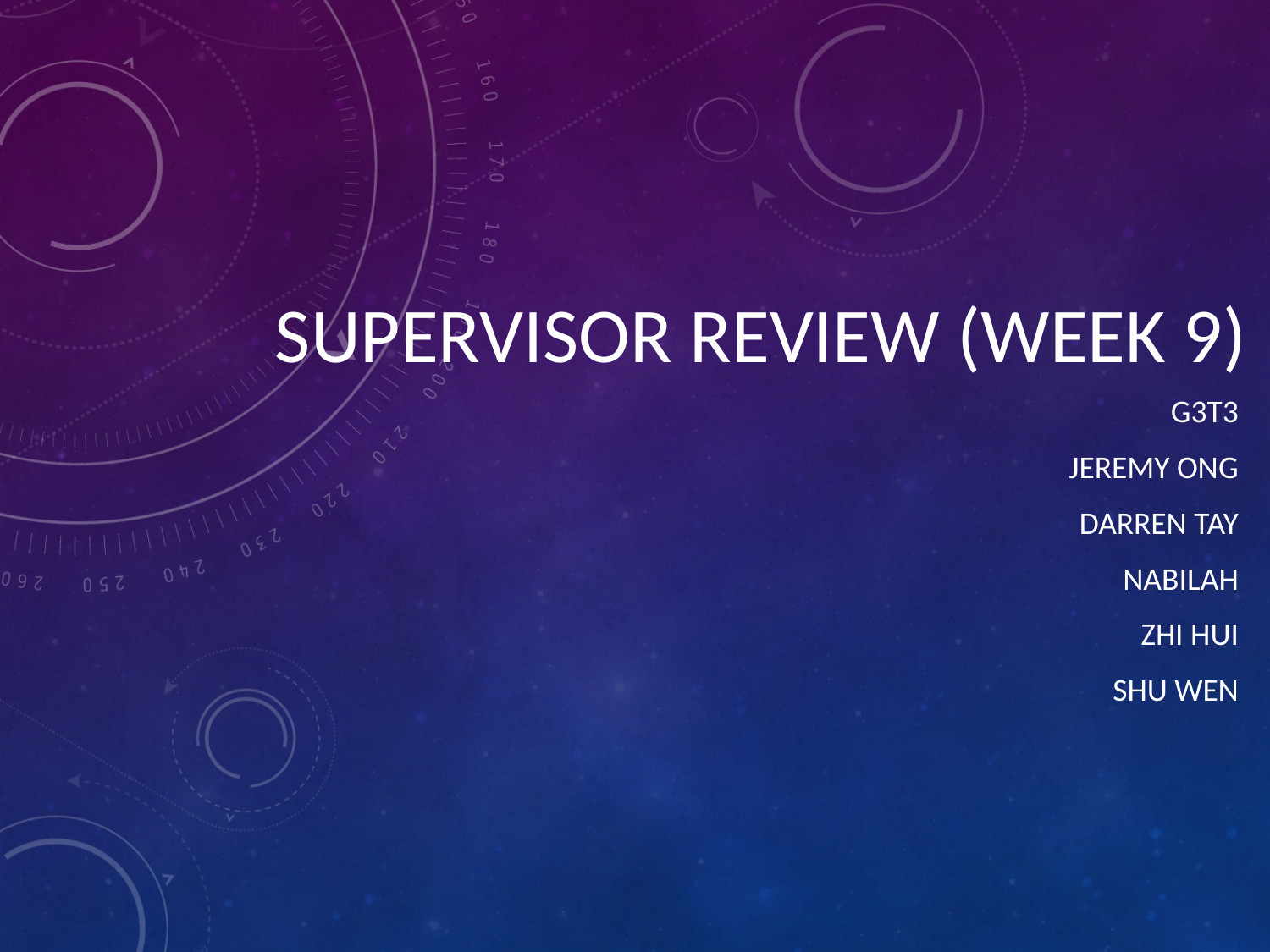

# Supervisor Review (week 9)
G3T3
Jeremy Ong
Darren Tay
Nabilah
Zhi hui
Shu Wen